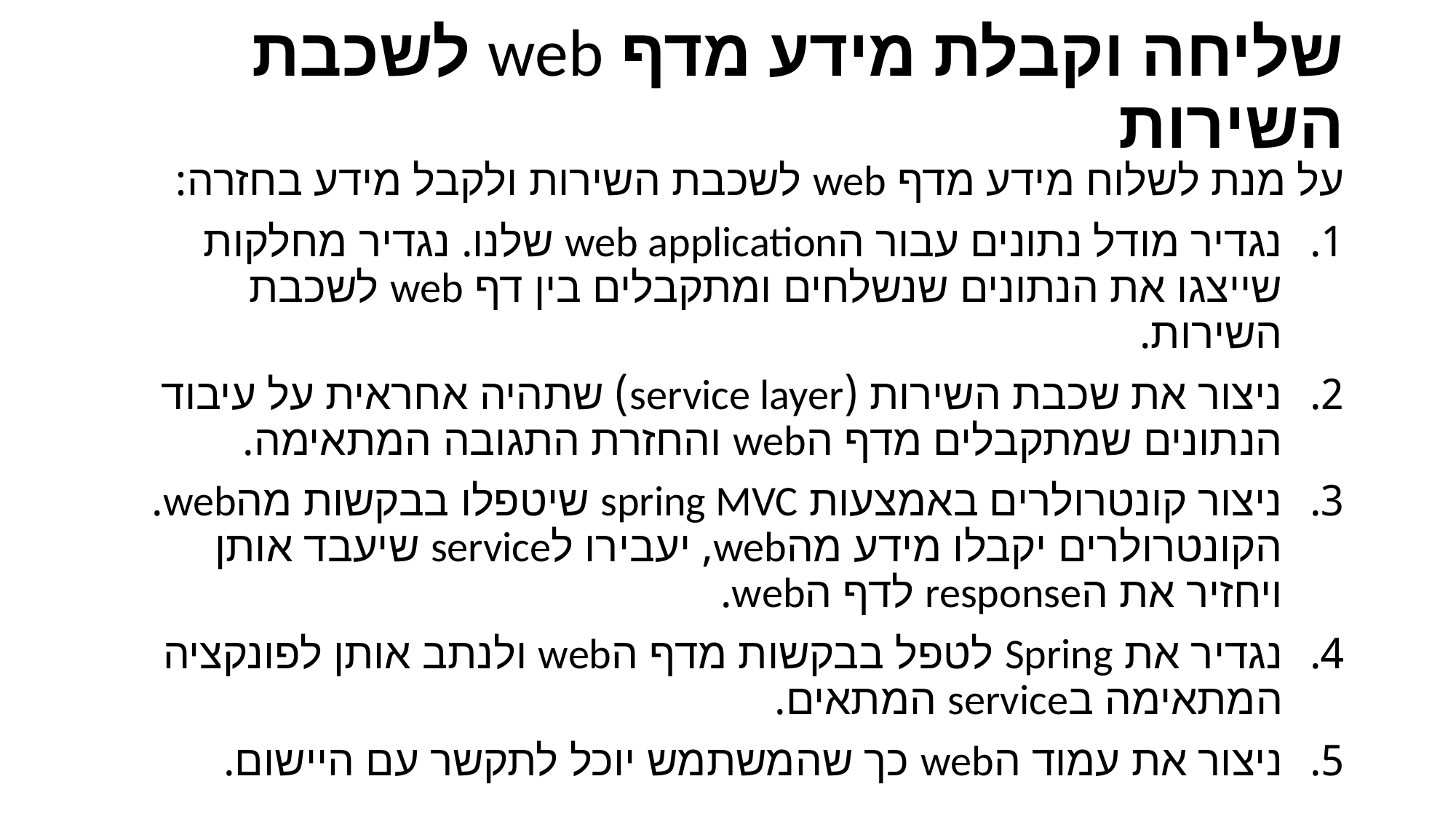

# שליחה וקבלת מידע מדף web לשכבת השירות
על מנת לשלוח מידע מדף web לשכבת השירות ולקבל מידע בחזרה:
נגדיר מודל נתונים עבור הweb application שלנו. נגדיר מחלקות שייצגו את הנתונים שנשלחים ומתקבלים בין דף web לשכבת השירות.
ניצור את שכבת השירות (service layer) שתהיה אחראית על עיבוד הנתונים שמתקבלים מדף הweb והחזרת התגובה המתאימה.
ניצור קונטרולרים באמצעות spring MVC שיטפלו בבקשות מהweb. הקונטרולרים יקבלו מידע מהweb, יעבירו לservice שיעבד אותן ויחזיר את הresponse לדף הweb.
נגדיר את Spring לטפל בבקשות מדף הweb ולנתב אותן לפונקציה המתאימה בservice המתאים.
ניצור את עמוד הweb כך שהמשתמש יוכל לתקשר עם היישום.